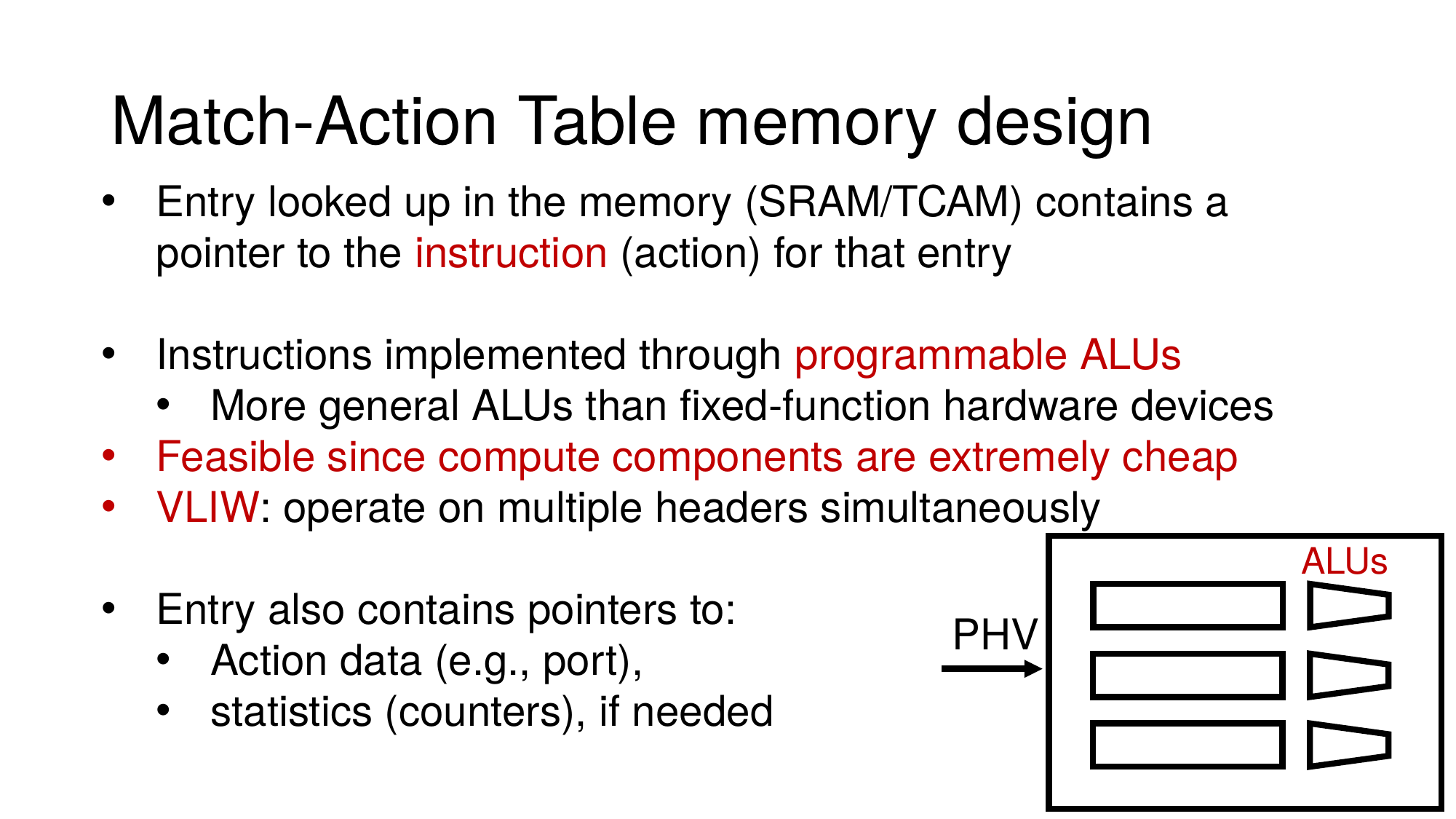

# Match-Action Table memory design
Entry looked up in the memory (SRAM/TCAM) contains a pointer to the instruction (action) for that entry

Instructions implemented through programmable ALUs
More general ALUs than fixed-function hardware devices
Feasible since compute components are extremely cheap
VLIW: operate on multiple headers simultaneously

Entry also contains pointers to:
Action data (e.g., port),
statistics (counters), if needed

ALUs

PHV